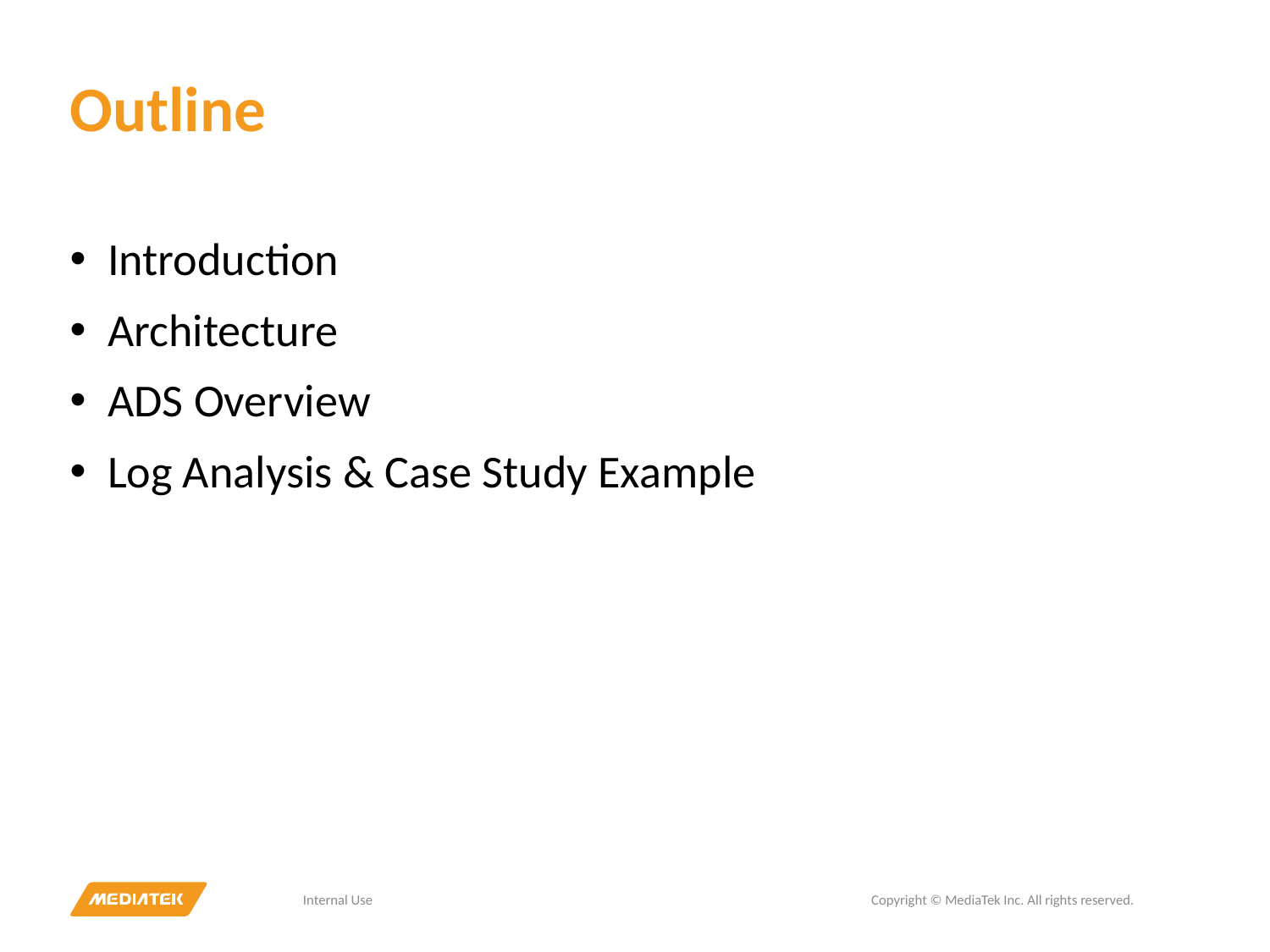

# Outline
Introduction
Architecture
ADS Overview
Log Analysis & Case Study Example
Internal Use
Copyright © MediaTek Inc. All rights reserved.